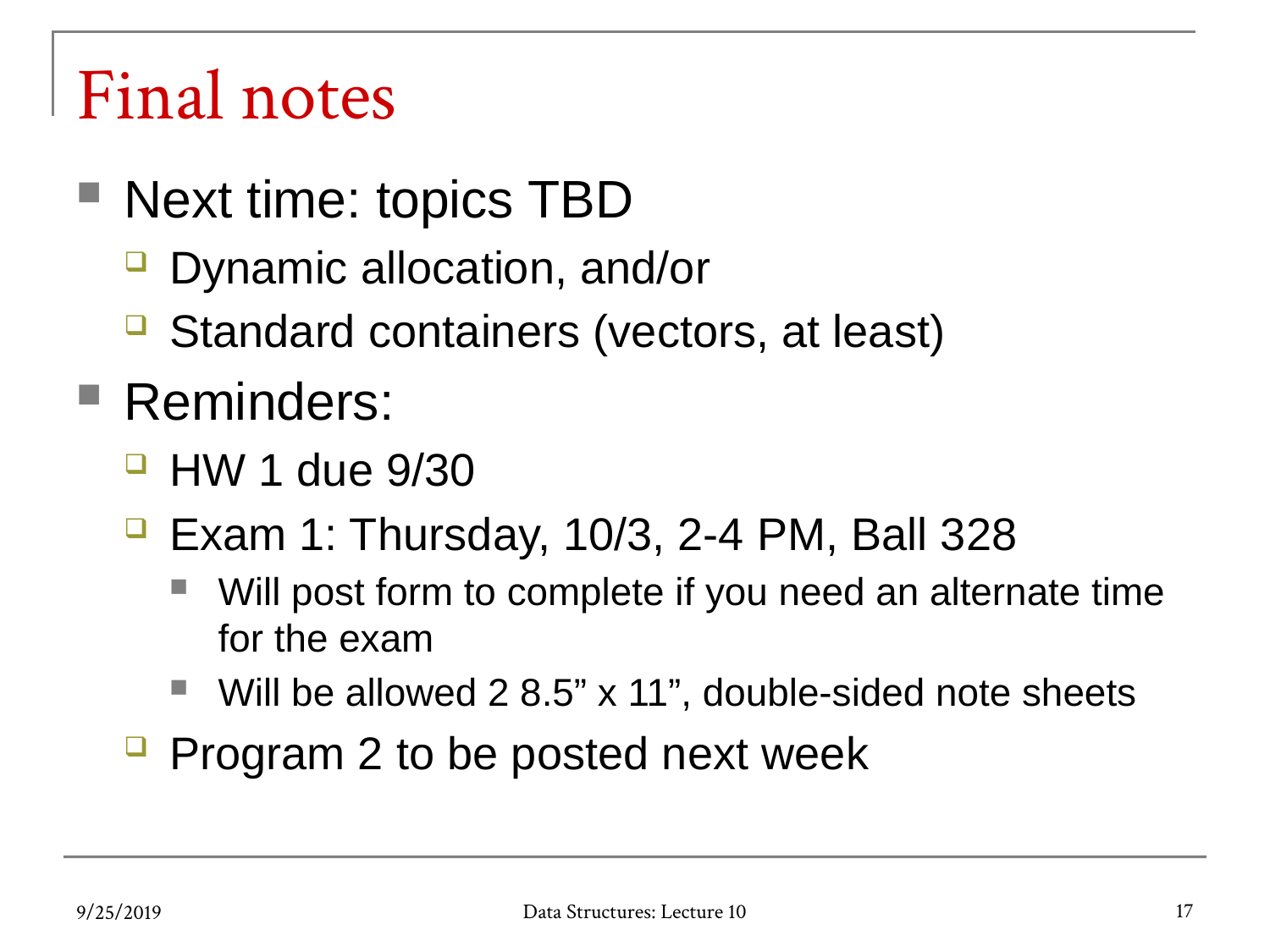

# Final notes
Next time: topics TBD
Dynamic allocation, and/or
Standard containers (vectors, at least)
Reminders:
HW 1 due 9/30
Exam 1: Thursday, 10/3, 2-4 PM, Ball 328
Will post form to complete if you need an alternate time for the exam
Will be allowed 2 8.5” x 11”, double-sided note sheets
Program 2 to be posted next week

9/25/2019
17
Data Structures: Lecture 10